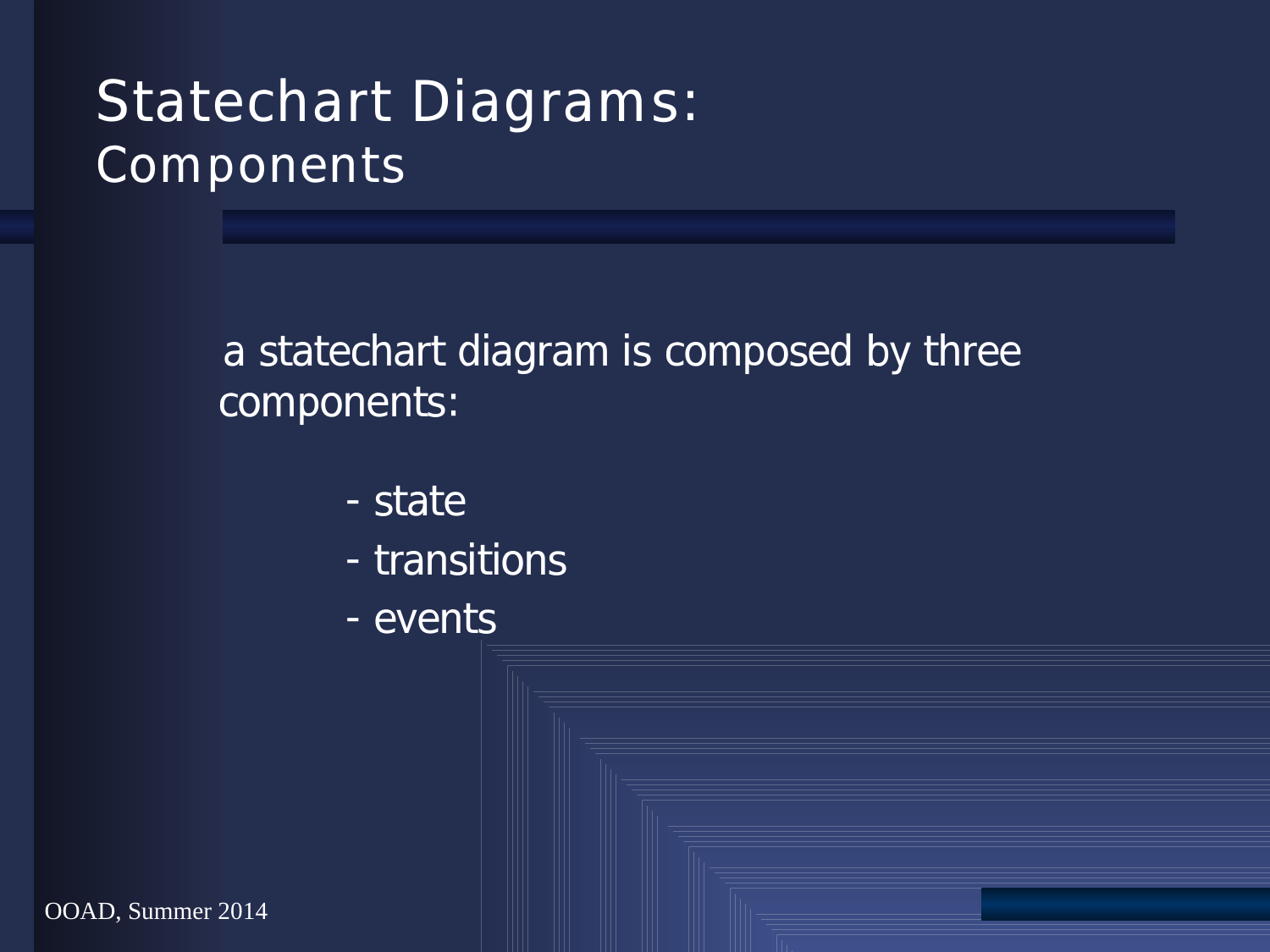

OOAD, Summer 2014
# Statechart Diagrams: Components
    a statechart diagram is composed by three components:

		- state
		- transitions
		- events